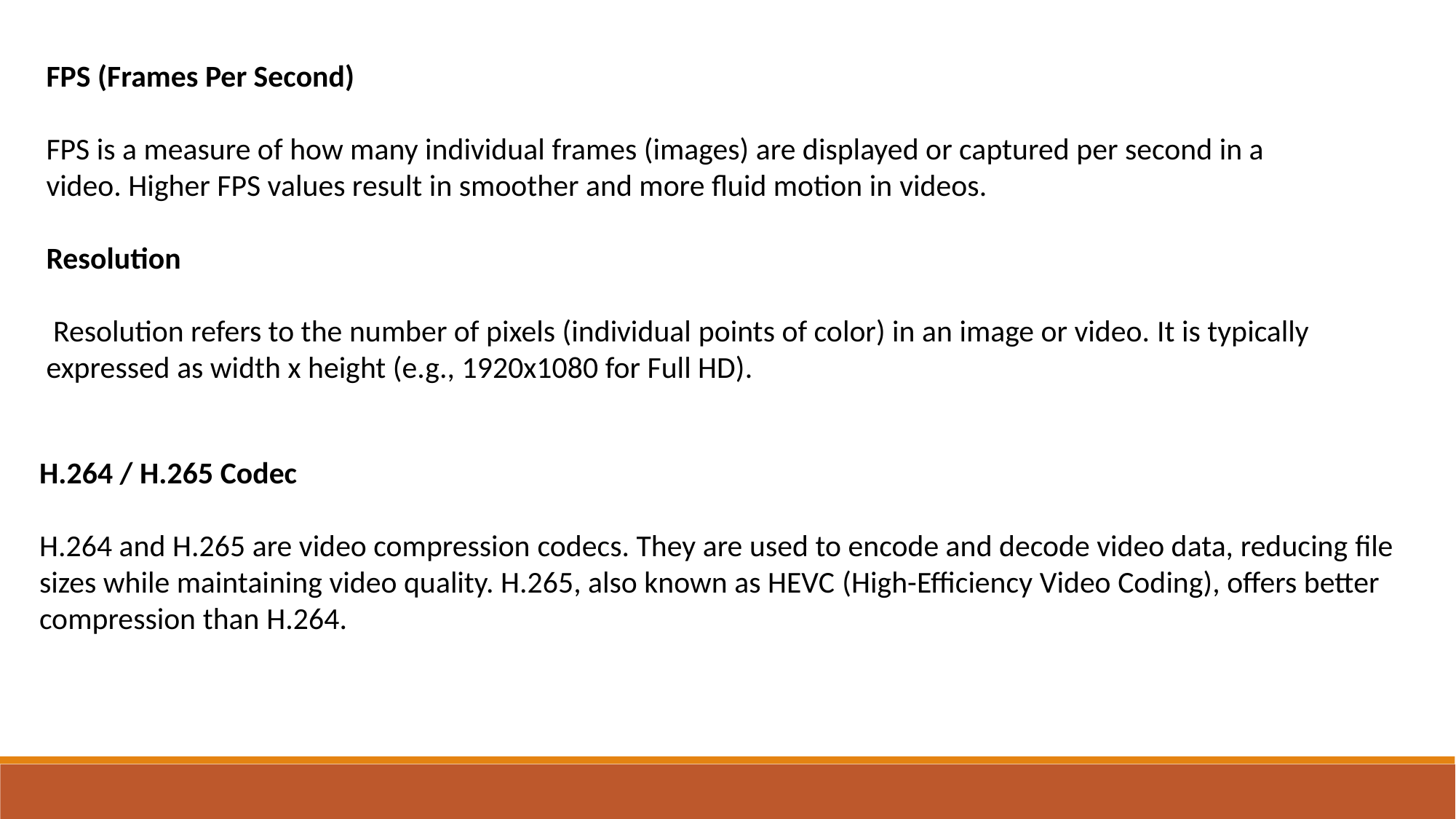

FPS (Frames Per Second)

FPS is a measure of how many individual frames (images) are displayed or captured per second in a video. Higher FPS values result in smoother and more fluid motion in videos.​

Resolution

 Resolution refers to the number of pixels (individual points of color) in an image or video. It is typically expressed as width x height (e.g., 1920x1080 for Full HD).​
H.264 / H.265 Codec

H.264 and H.265 are video compression codecs. They are used to encode and decode video data, reducing file sizes while maintaining video quality. H.265, also known as HEVC (High-Efficiency Video Coding), offers better compression than H.264.​